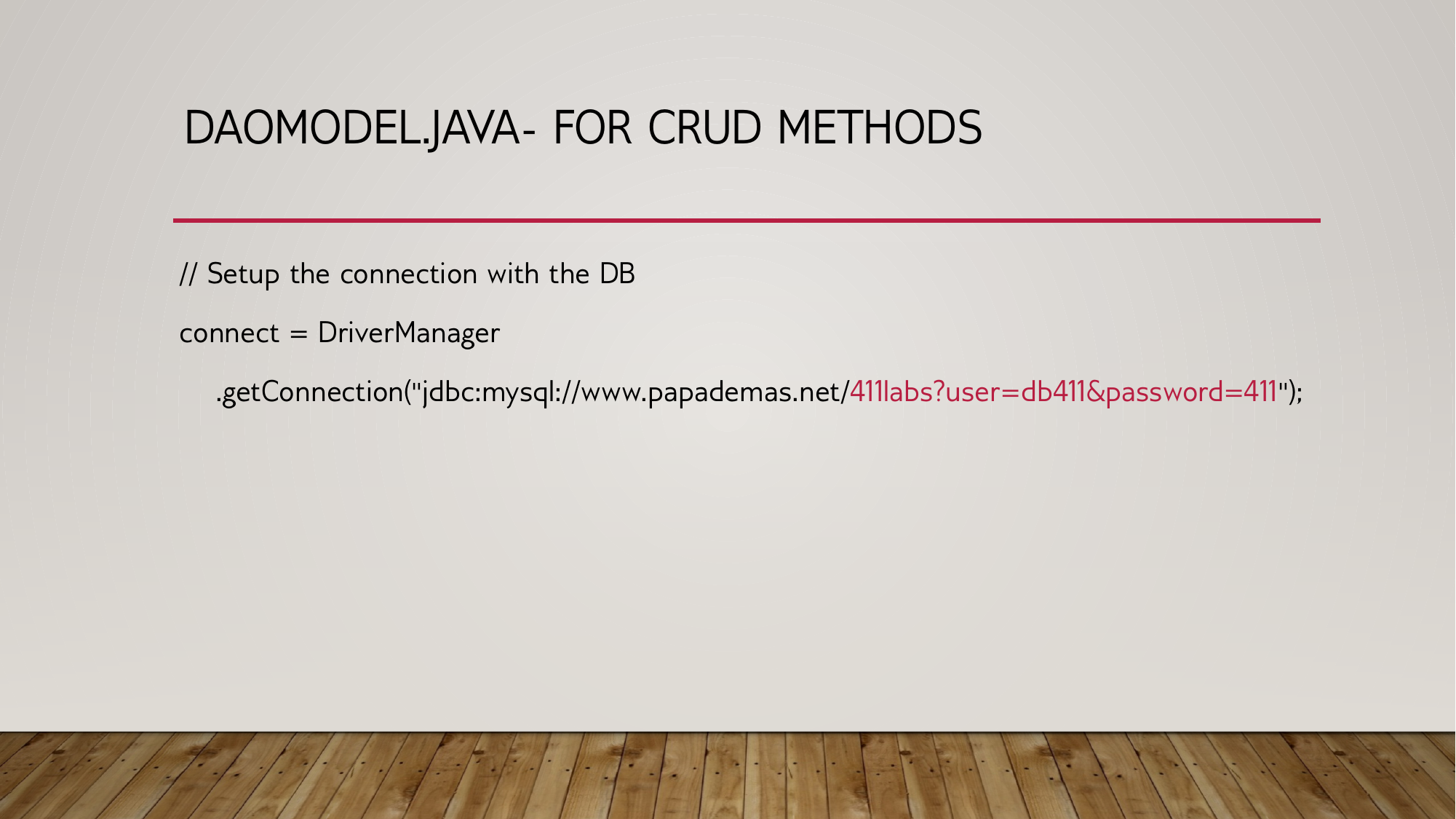

# daomodel.java- for CRUD methods
      // Setup the connection with the DB
      connect = DriverManager
          .getConnection("jdbc:mysql://www.papademas.net/411labs?user=db411&password=411");